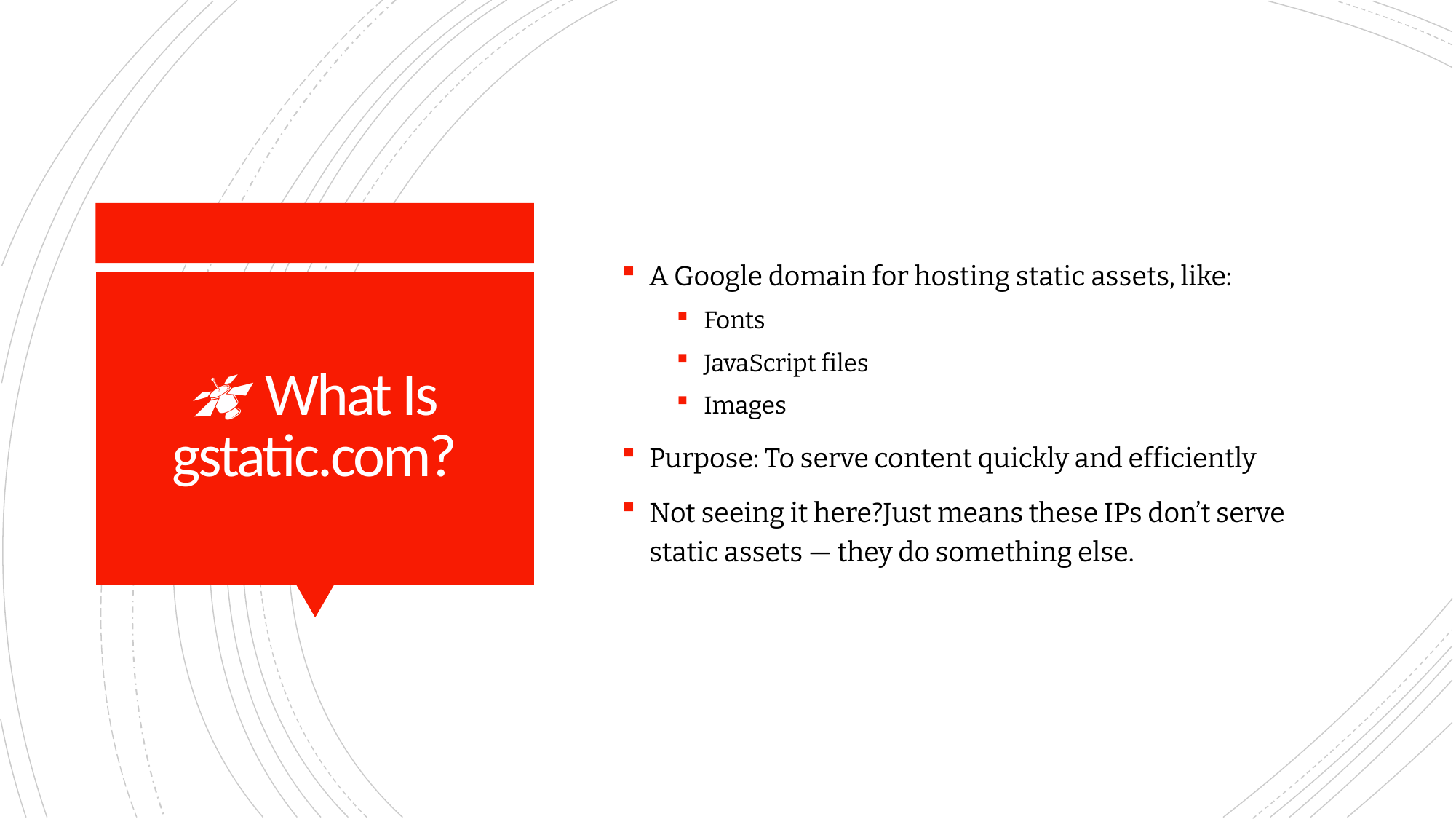

A Google domain for hosting static assets, like:
Fonts
JavaScript files
Images
Purpose: To serve content quickly and efficiently
Not seeing it here?Just means these IPs don’t serve static assets — they do something else.
# 🛰️ What Is gstatic.com?